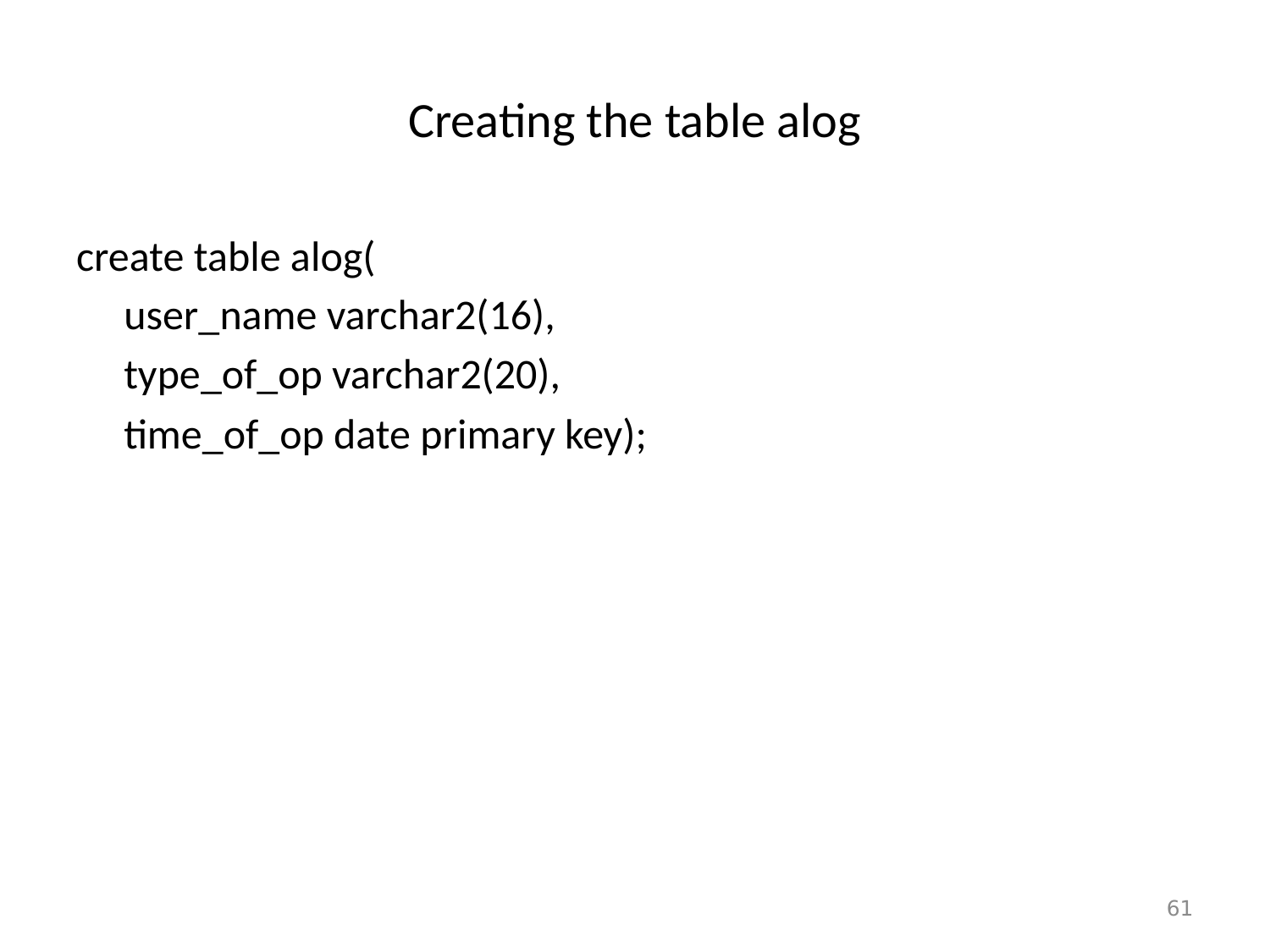

# Creating the table alog
create table alog(
	user_name varchar2(16),
	type_of_op varchar2(20),
	time_of_op date primary key);

61